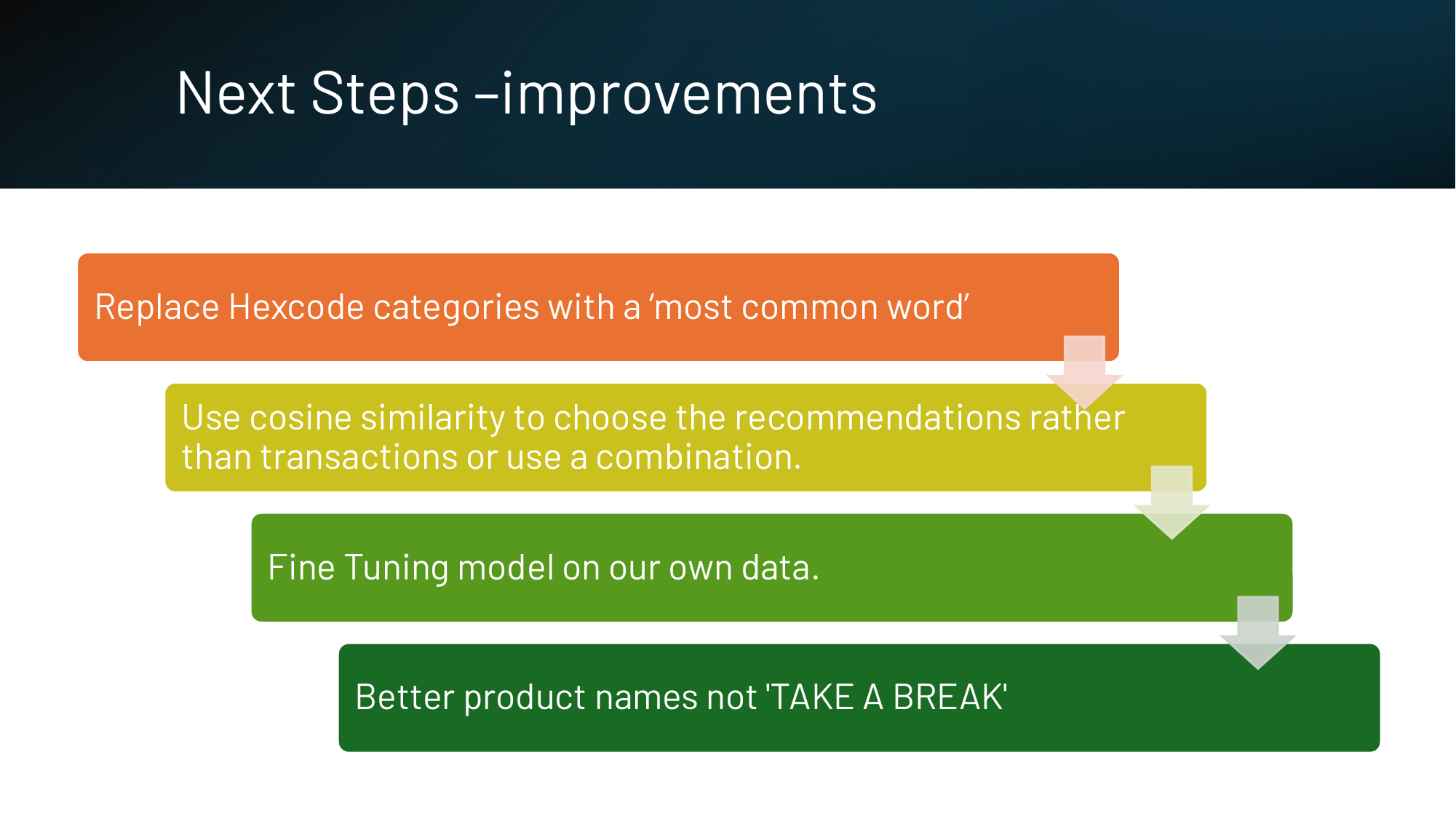

# Next Steps –improvements
Replace Hexcode categories with a ‘most common word’
Use cosine similarity to choose the recommendations rather than transactions or use a combination.
Fine Tuning model on our own data.
Better product names not 'TAKE A BREAK'